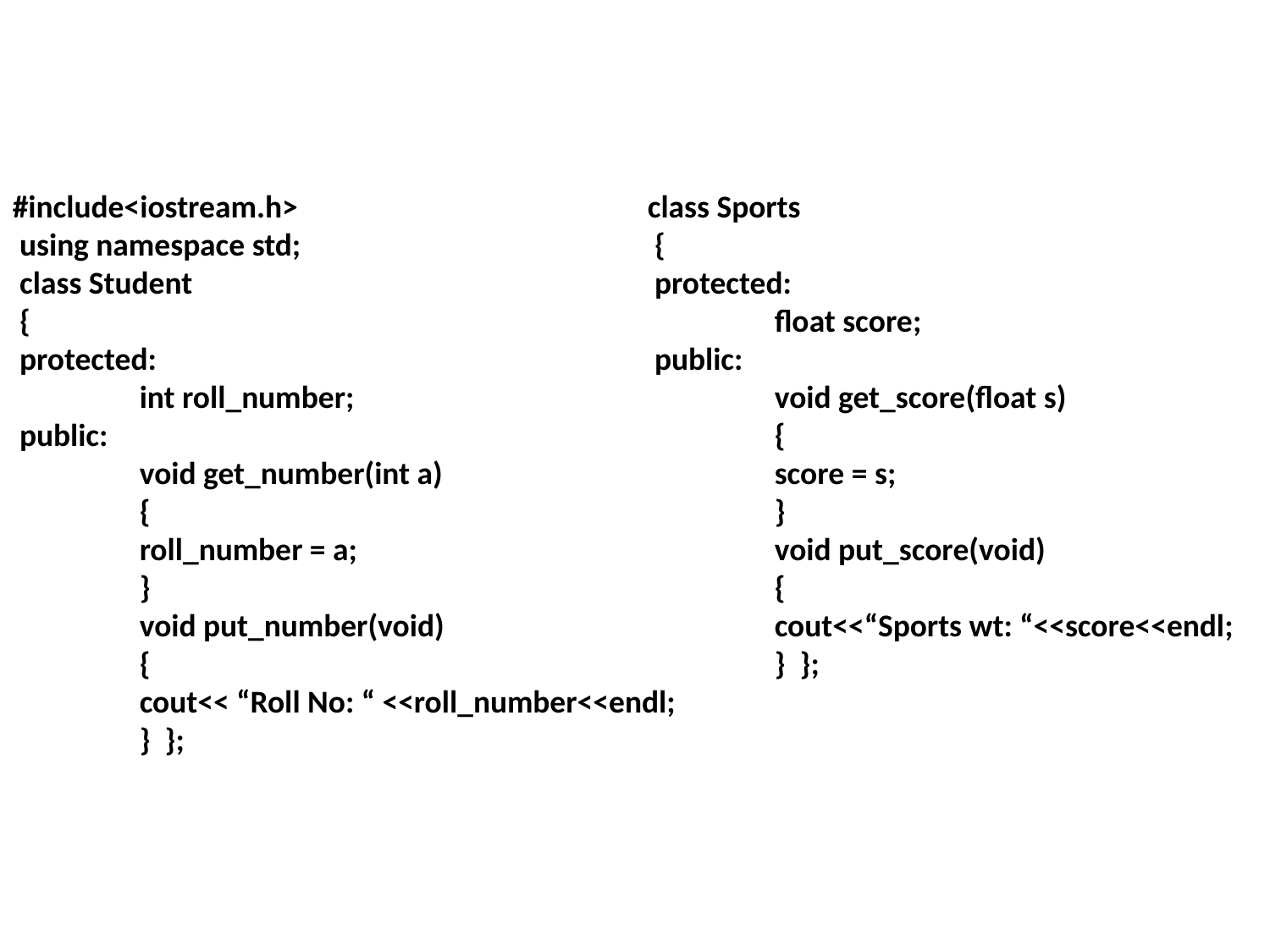

#include<iostream.h>
 using namespace std;
 class Student
 {
 protected:
	int roll_number;
 public:
	void get_number(int a)
	{
	roll_number = a;
	}
	void put_number(void)
	{
	cout<< “Roll No: “ <<roll_number<<endl;
	}  };
class Sports
 {
 protected:
	float score;
 public:
	void get_score(float s)
	{
	score = s;
	}
	void put_score(void)
	{
 	cout<<“Sports wt: “<<score<<endl;
	}  };